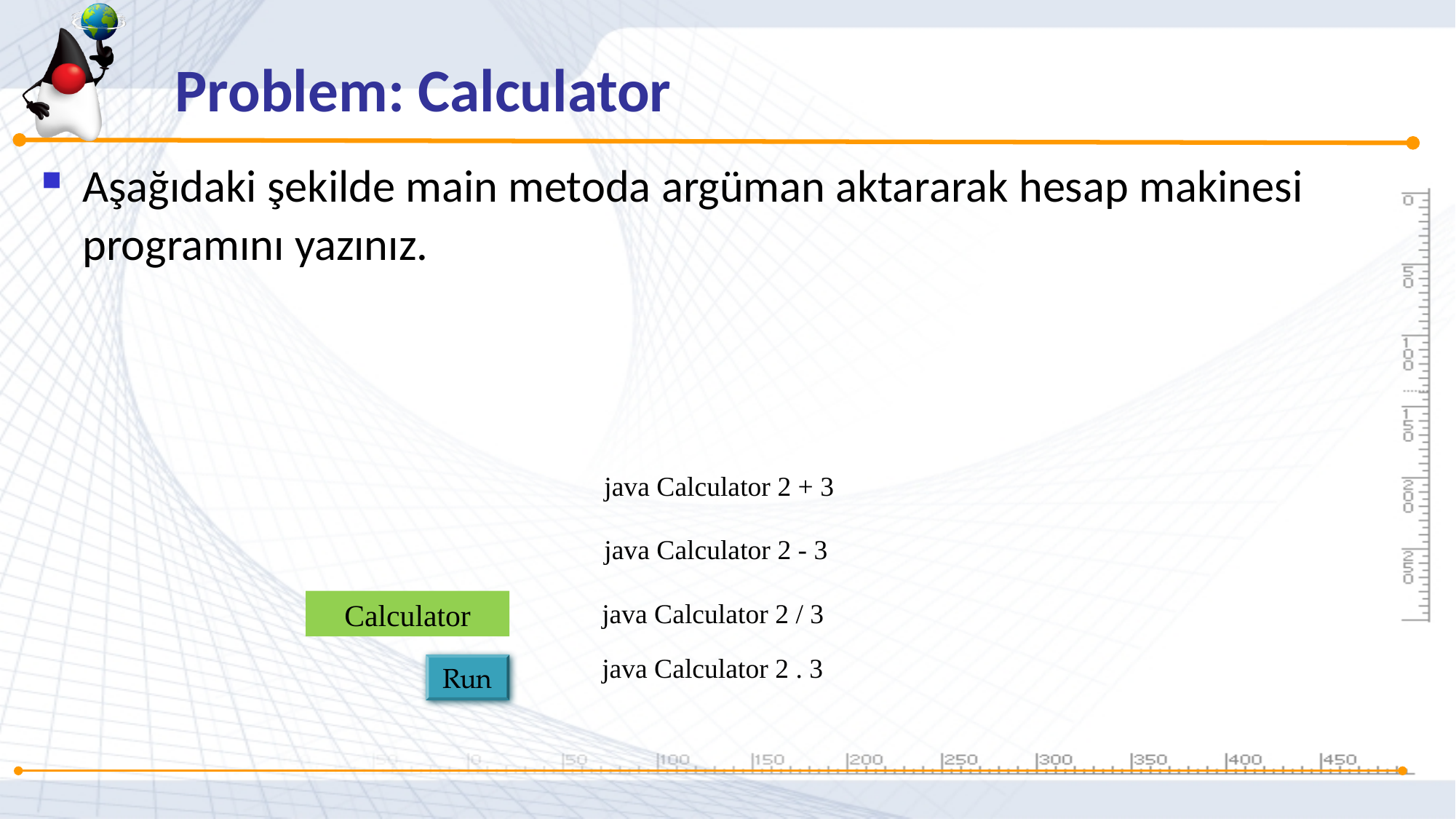

Problem: Calculator
Aşağıdaki şekilde main metoda argüman aktararak hesap makinesi programını yazınız.
java Calculator 2 + 3
java Calculator 2 - 3

Calculator
 java Calculator 2 / 3
 java Calculator 2 . 3

Run
59